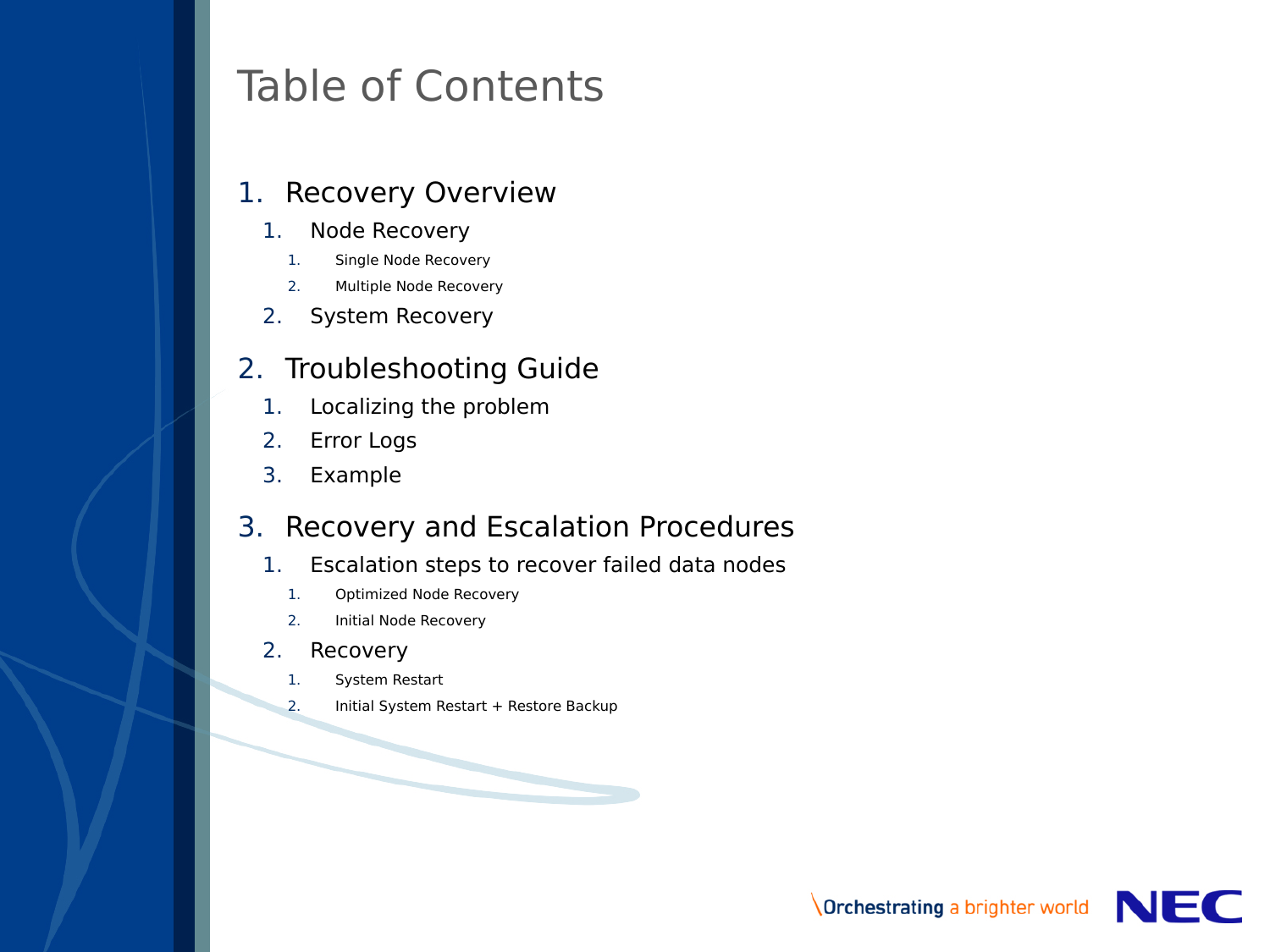

# Table of Contents
Recovery Overview
Node Recovery
Single Node Recovery
Multiple Node Recovery
System Recovery
Troubleshooting Guide
Localizing the problem
Error Logs
Example
Recovery and Escalation Procedures
Escalation steps to recover failed data nodes
Optimized Node Recovery
Initial Node Recovery
Recovery
System Restart
Initial System Restart + Restore Backup